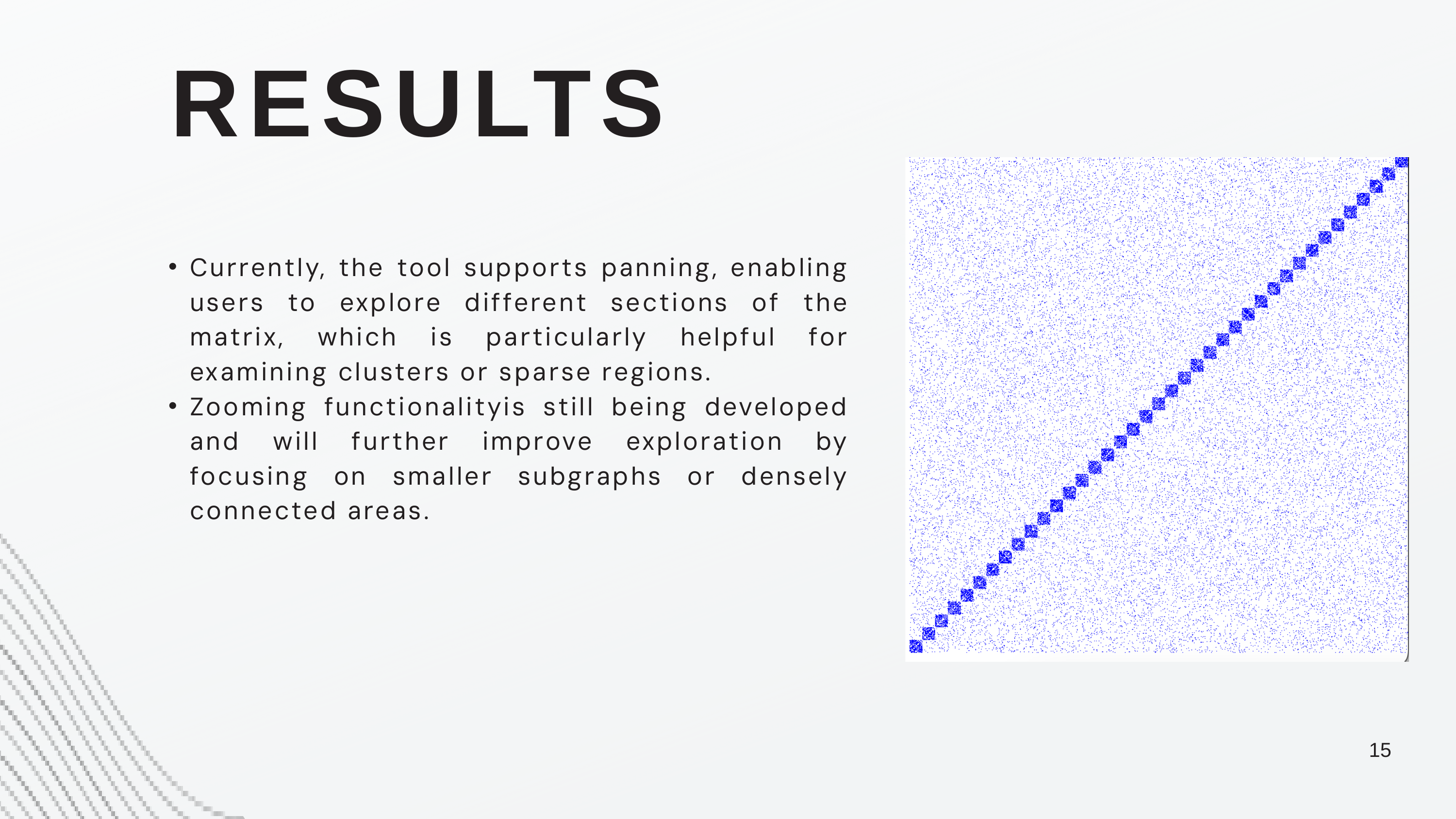

RESULTS

Currently, the tool supports panning, enabling users to explore different sections of the matrix, which is particularly helpful for examining clusters or sparse regions.
Zooming functionalityis still being developed and will further improve exploration by focusing on smaller subgraphs or densely connected areas.

15